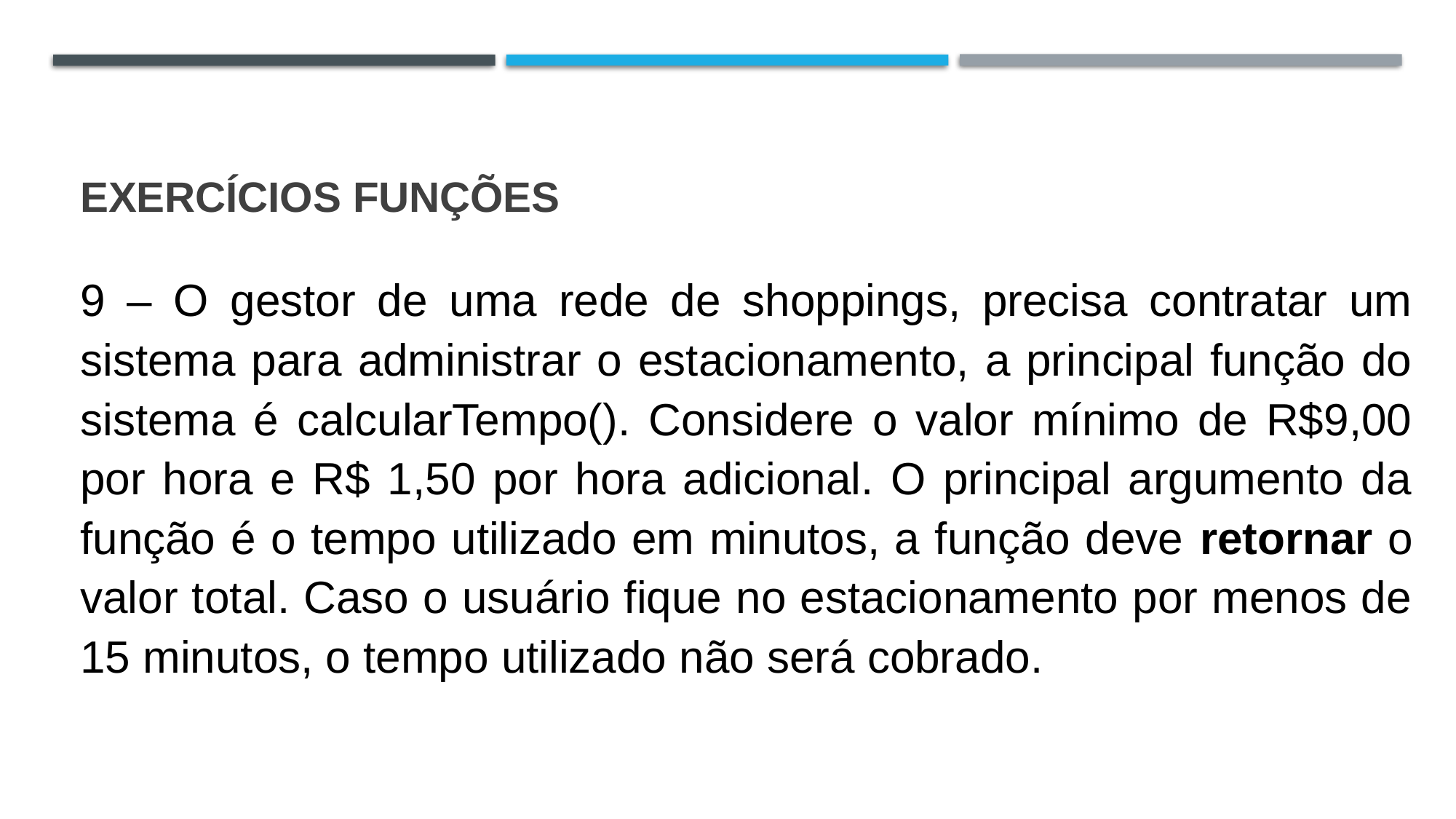

# Exercícios funções
9 – O gestor de uma rede de shoppings, precisa contratar um sistema para administrar o estacionamento, a principal função do sistema é calcularTempo(). Considere o valor mínimo de R$9,00 por hora e R$ 1,50 por hora adicional. O principal argumento da função é o tempo utilizado em minutos, a função deve retornar o valor total. Caso o usuário fique no estacionamento por menos de 15 minutos, o tempo utilizado não será cobrado.